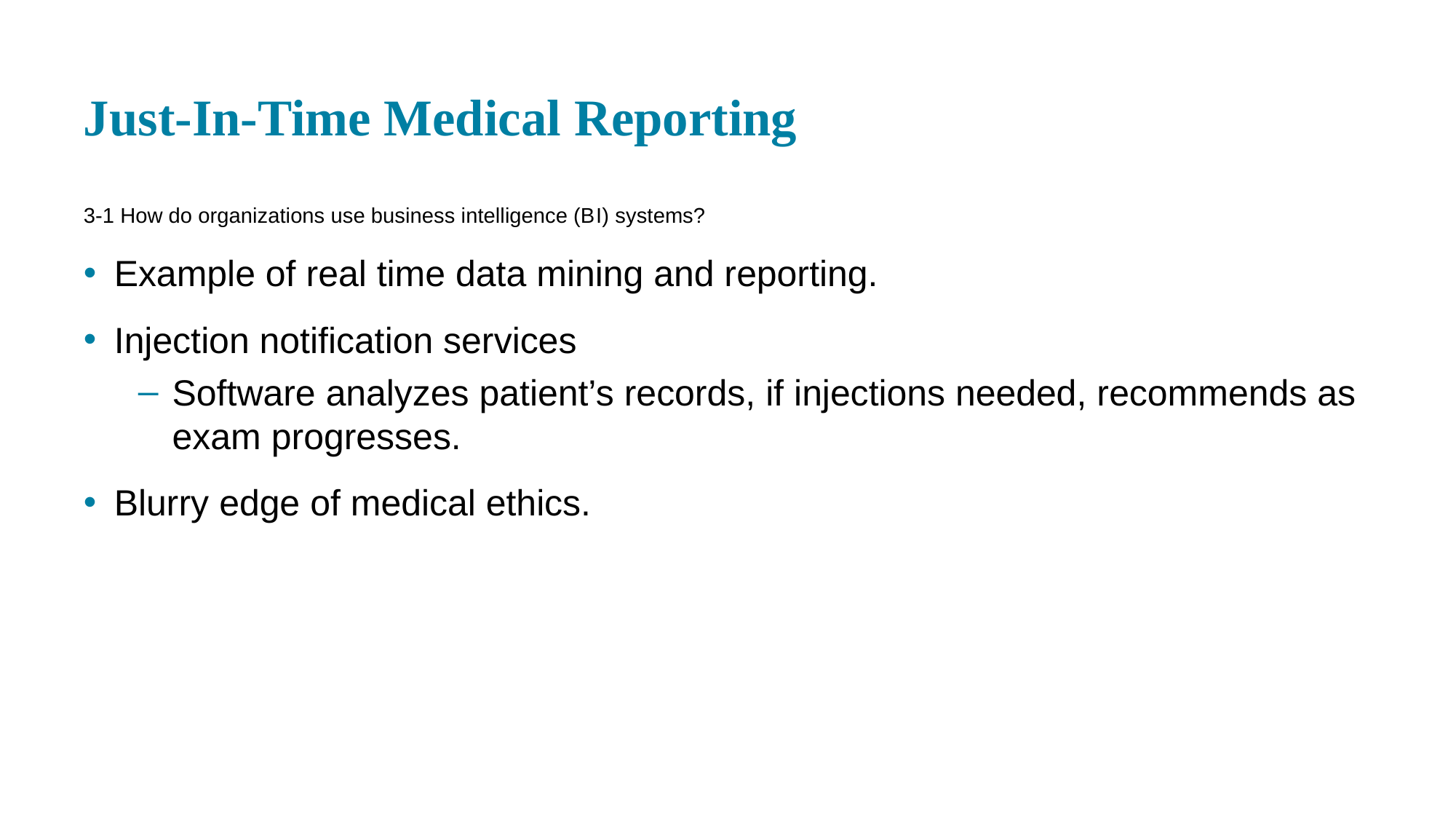

# Just-In-Time Medical Reporting
3-1 How do organizations use business intelligence (B I) systems?
Example of real time data mining and reporting.
Injection notification services
Software analyzes patient’s records, if injections needed, recommends as exam progresses.
Blurry edge of medical ethics.